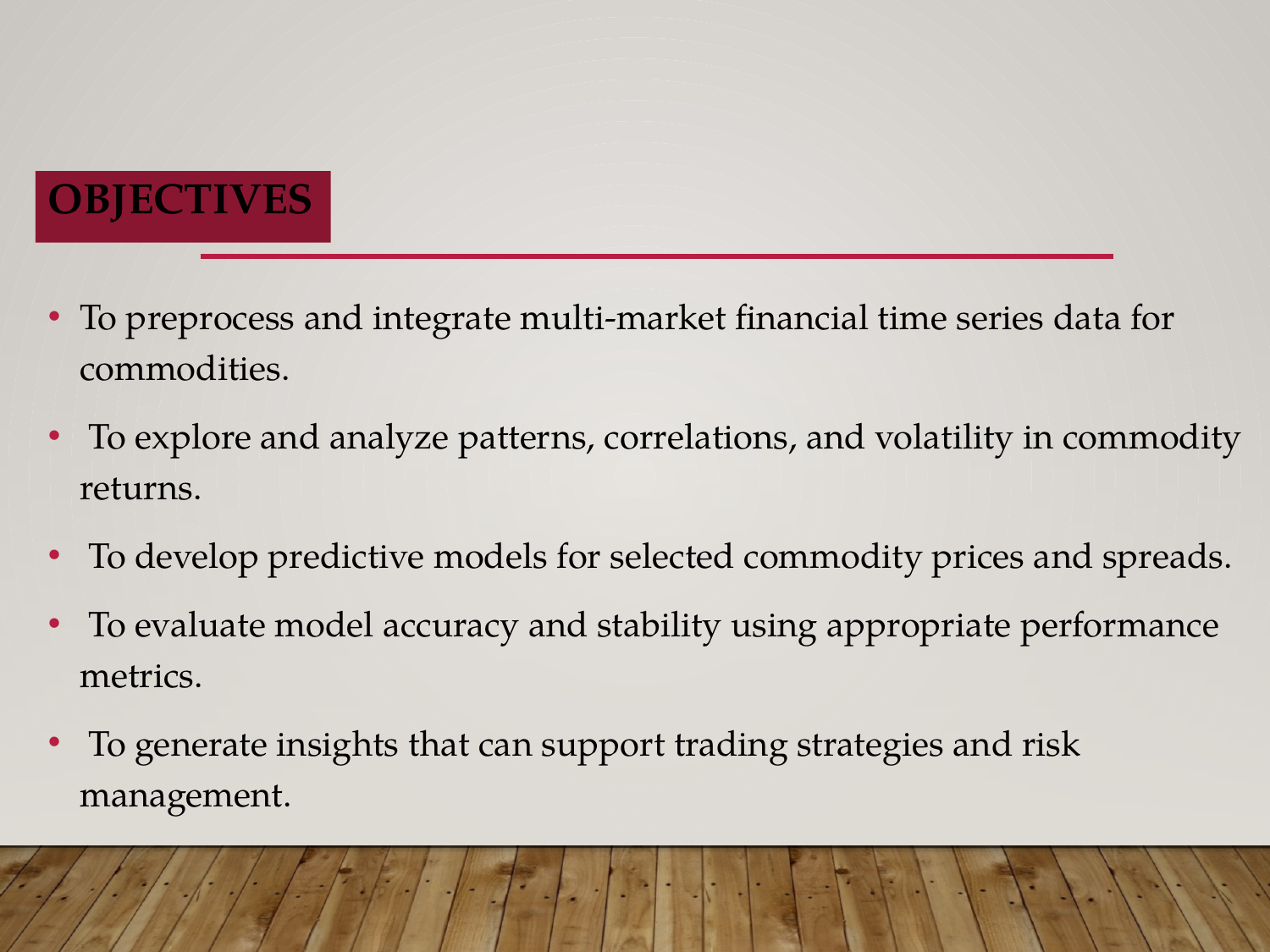

# Objectives
To preprocess and integrate multi-market financial time series data for commodities.
 To explore and analyze patterns, correlations, and volatility in commodity returns.
 To develop predictive models for selected commodity prices and spreads.
 To evaluate model accuracy and stability using appropriate performance metrics.
 To generate insights that can support trading strategies and risk management.